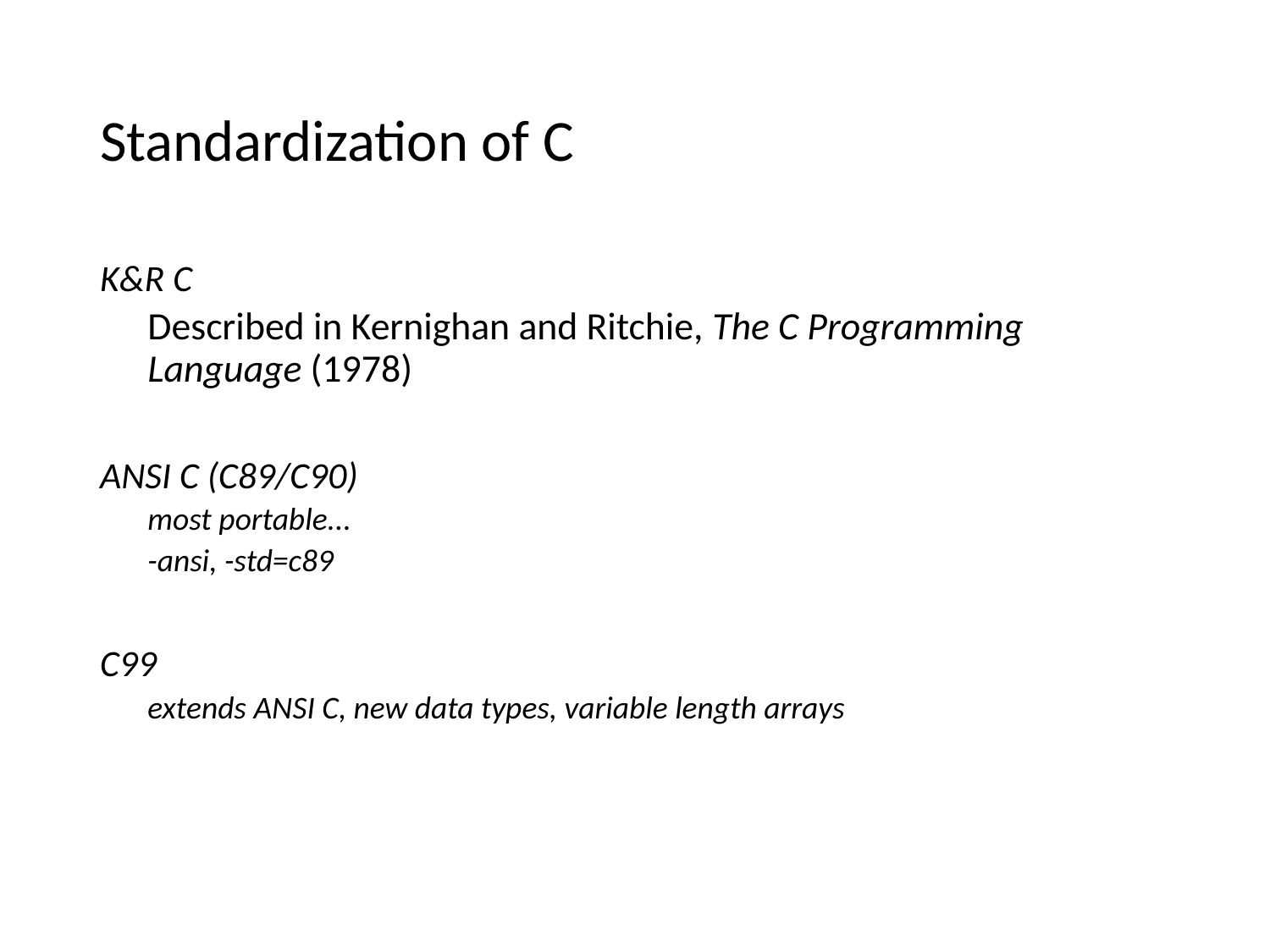

# Standardization of C
K&R C
Described in Kernighan and Ritchie, The C Programming Language (1978)

ANSI C (C89/C90)
most portable...
-ansi, -std=c89

C99
extends ANSI C, new data types, variable length arrays